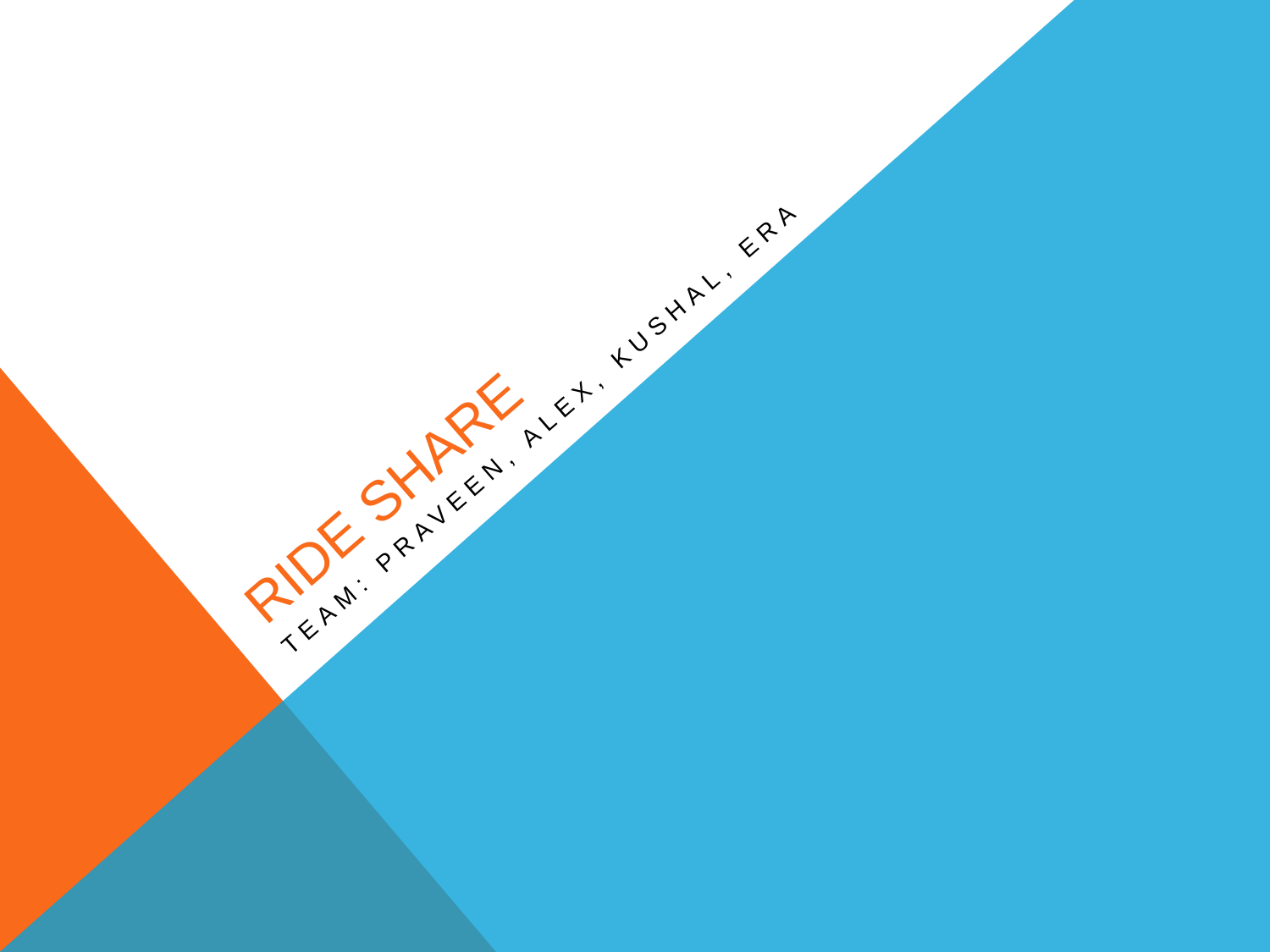

# Ride Share
Team: praveen, alex, kushal, era